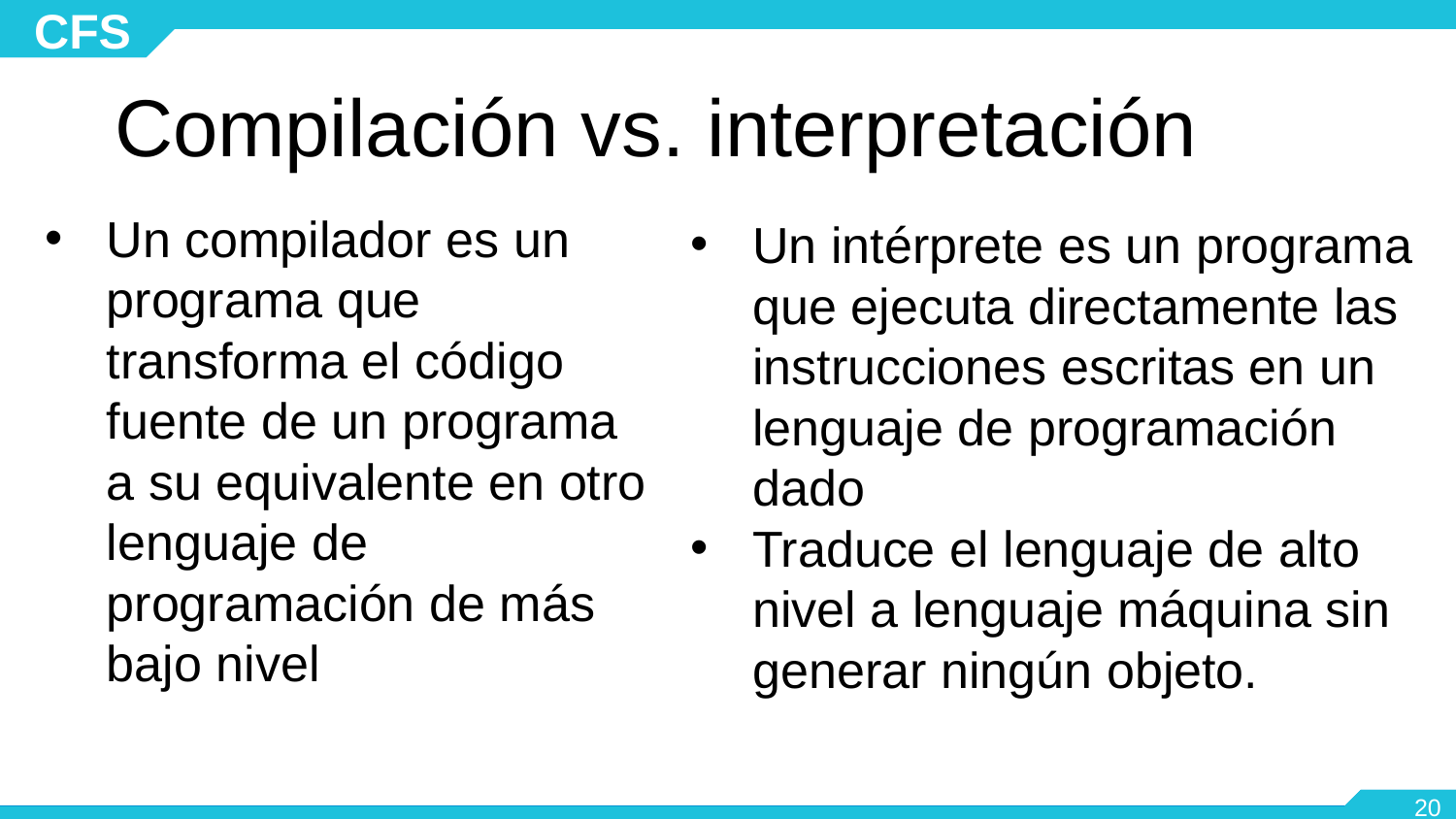

# Compilación vs. interpretación

Un compilador es un programa que transforma el código fuente de un programa a su equivalente en otro lenguaje de programación de más bajo nivel

Un intérprete es un programa que ejecuta directamente las instrucciones escritas en un lenguaje de programación dado
Traduce el lenguaje de alto nivel a lenguaje máquina sin generar ningún objeto.

20